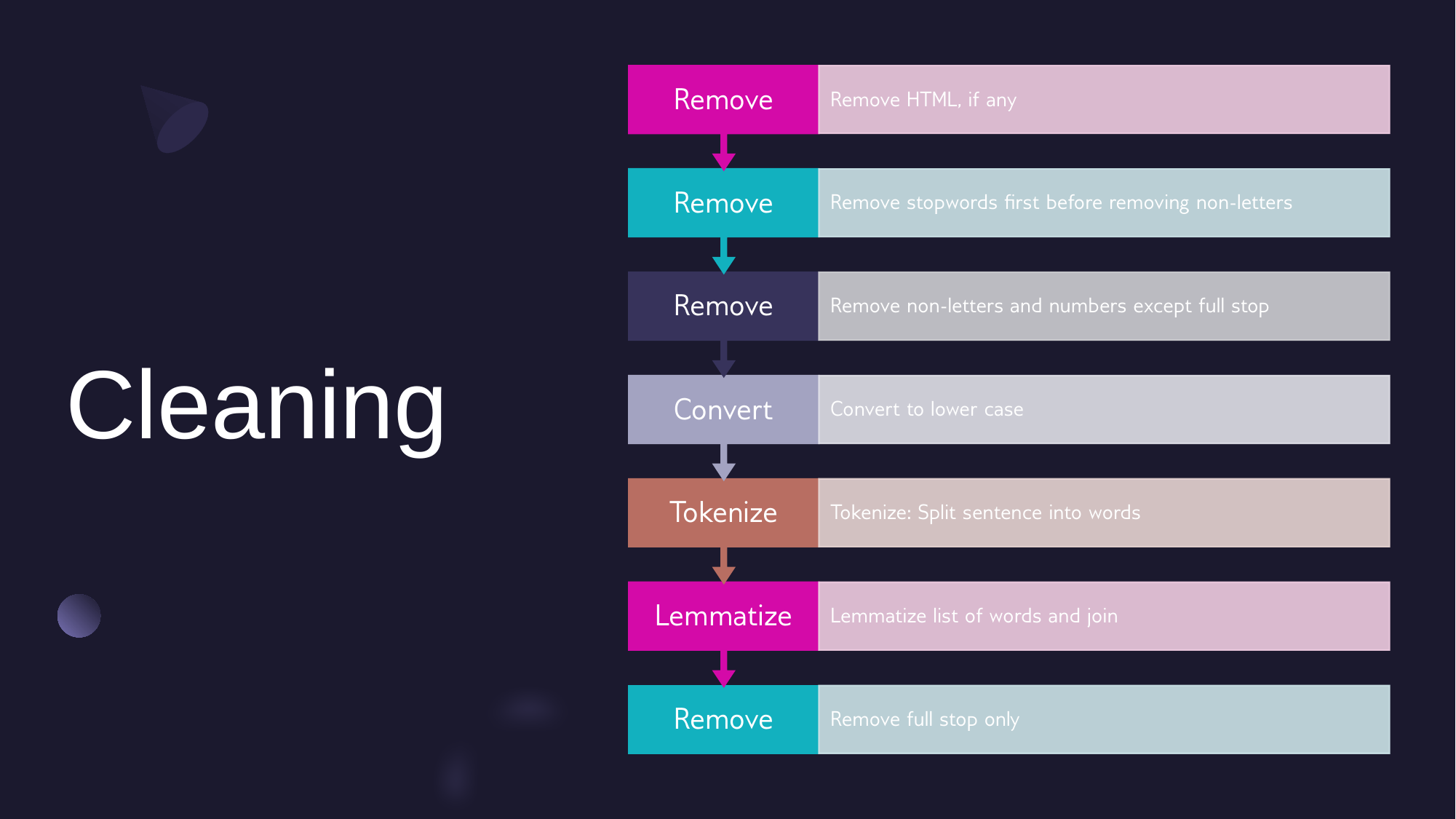

Remove
Remove full stop only
Lemmatize
Lemmatize list of words and join
Tokenize
Tokenize: Split sentence into words
Convert
Convert to lower case
Remove
Remove non-letters and numbers except full stop
Remove
Remove stopwords first before removing non-letters
Remove
Remove HTML, if any

# Cleaning